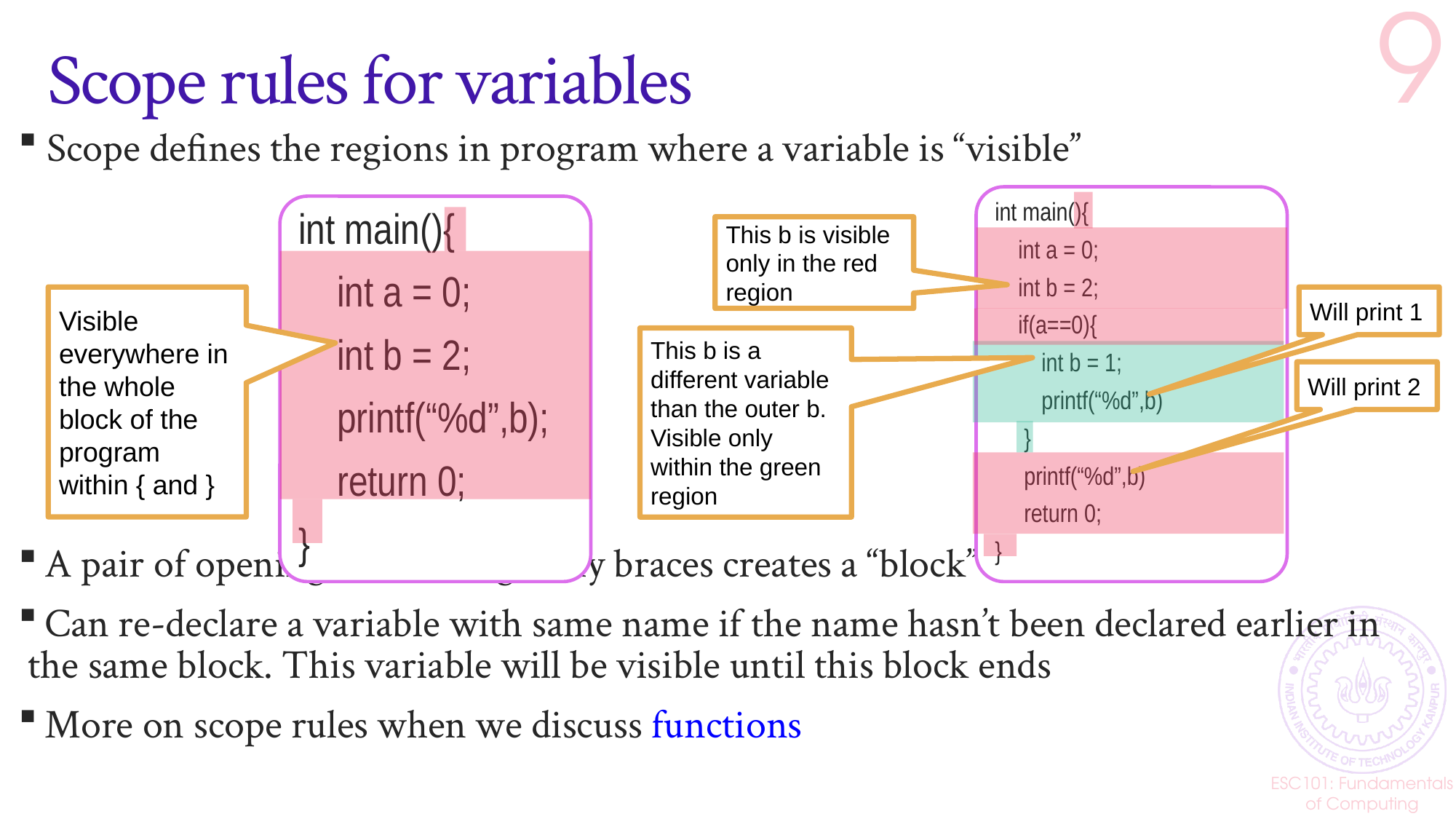

9
# Scope rules for variables
 Scope defines the regions in program where a variable is “visible”

 A pair of opening and closing curly braces creates a “block”
 Can re-declare a variable with same name if the name hasn’t been declared earlier in the same block. This variable will be visible until this block ends
 More on scope rules when we discuss functions

int main(){
    int a = 0;
    int b = 2;
    if(a==0){
        int b = 1;
        printf(“%d”,b)
     }
     printf(“%d”,b)
     return 0;
}

int main(){
    int a = 0;
    int b = 2;
    printf(“%d”,b);
    return 0;
}

This b is visible only in the red region

Visible everywhere in the whole block of the program within { and }
Will print 1

This b is a different variable than the outer b. Visible only within the green region

Will print 2